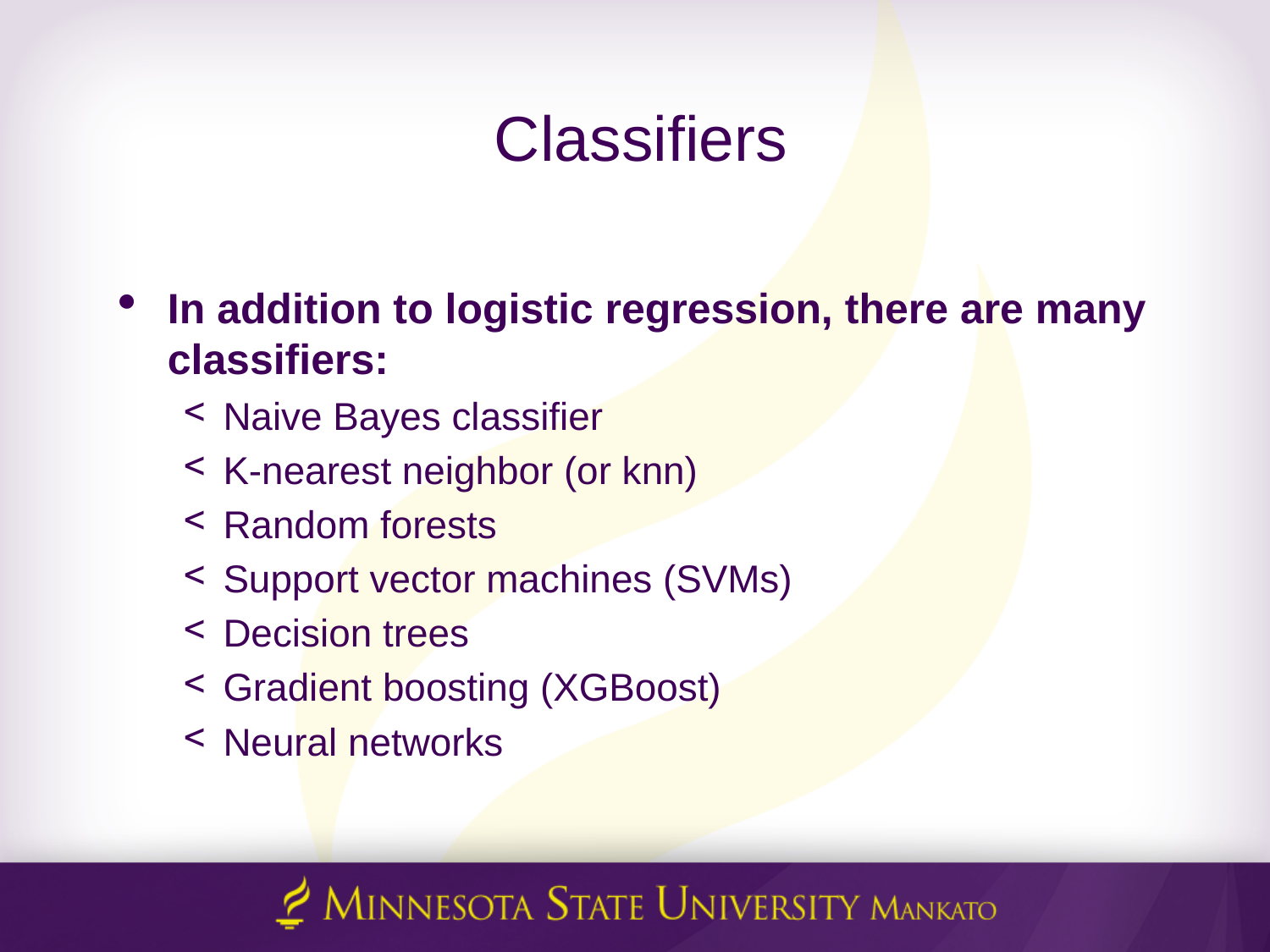

# Classifiers
In addition to logistic regression, there are many classifiers:
Naive Bayes classifier
K-nearest neighbor (or knn)
Random forests
Support vector machines (SVMs)
Decision trees
Gradient boosting (XGBoost)
Neural networks